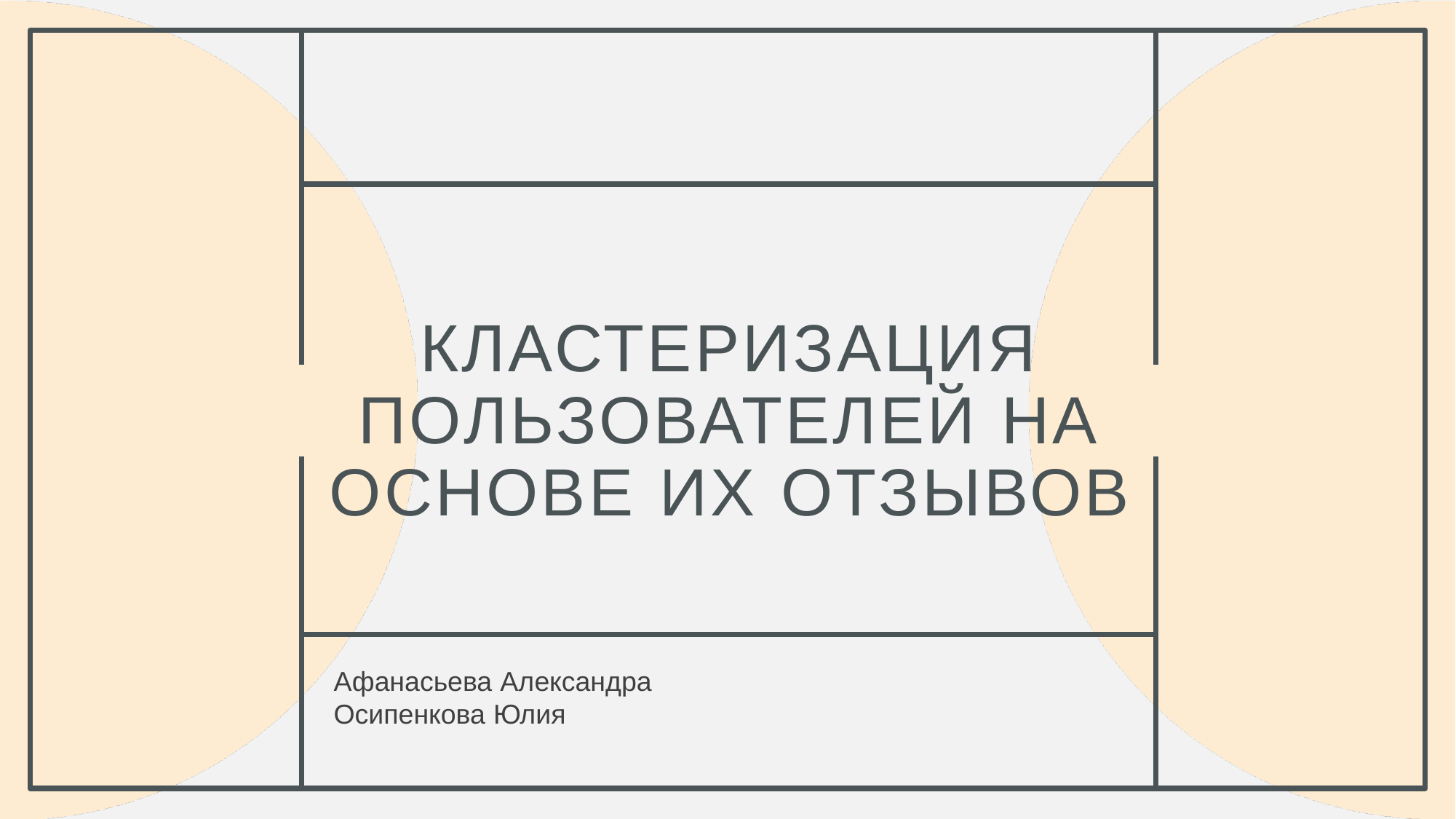

# Кластеризация пользователей на основе их отзывов
Афанасьева Александра
Осипенкова Юлия